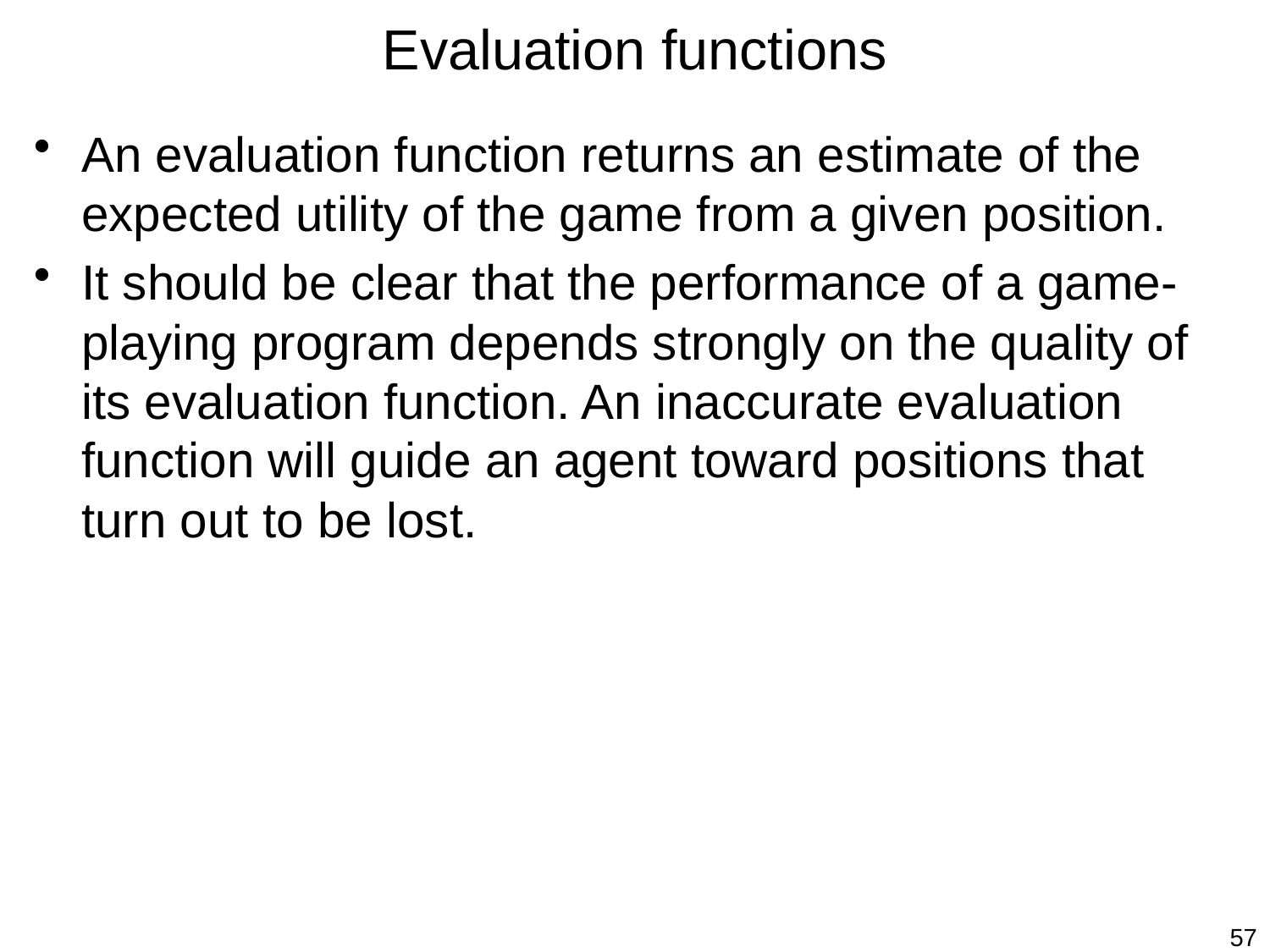

# Evaluation functions
An evaluation function returns an estimate of the expected utility of the game from a given position.
It should be clear that the performance of a game-playing program depends strongly on the quality of its evaluation function. An inaccurate evaluation function will guide an agent toward positions that turn out to be lost.

57